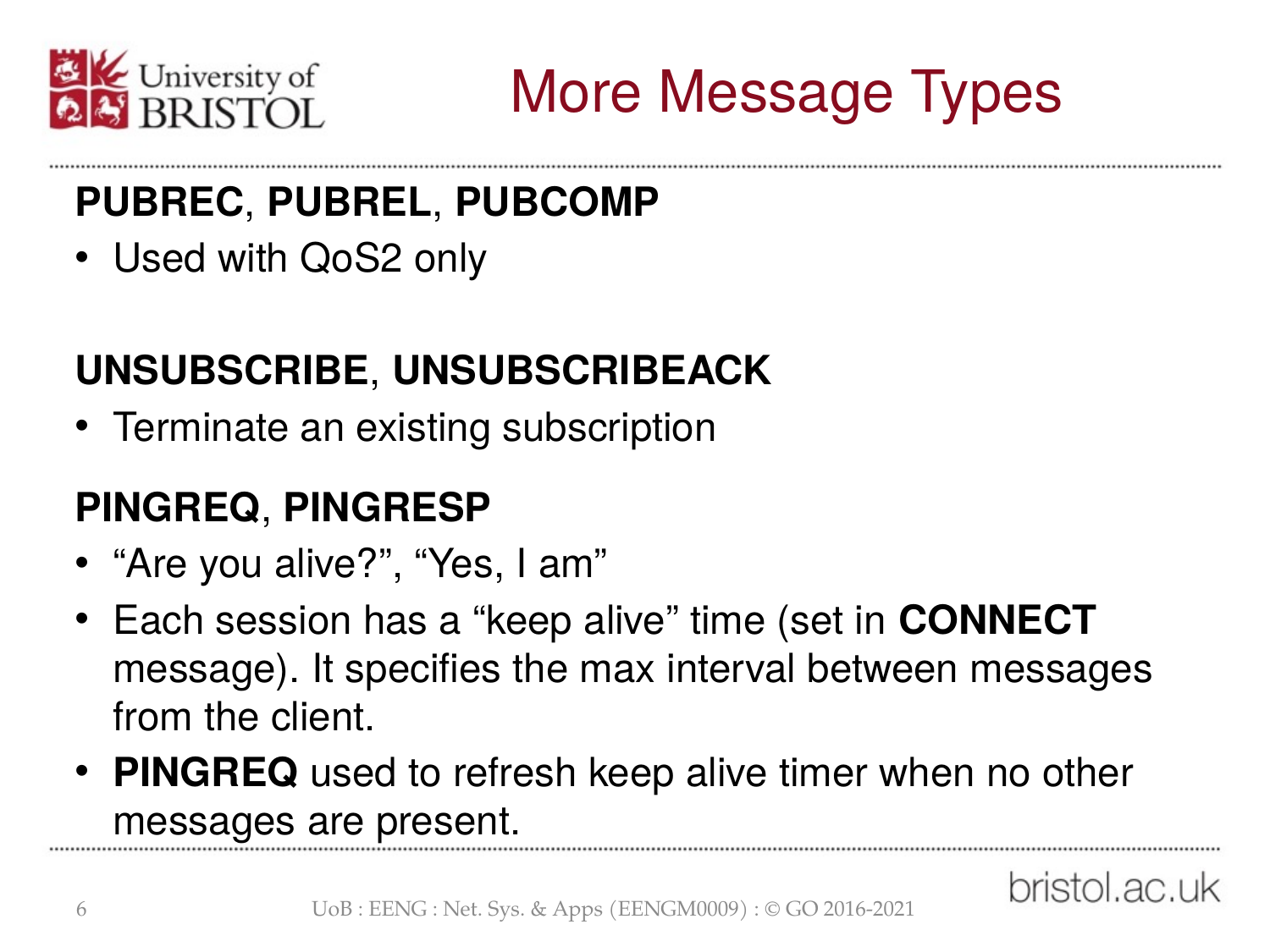

# More Message Types
PUBREC, PUBREL, PUBCOMP
Used with QoS2 only

UNSUBSCRIBE, UNSUBSCRIBEACK
Terminate an existing subscription

PINGREQ, PINGRESP
“Are you alive?”, “Yes, I am”
Each session has a “keep alive” time (set in CONNECT message). It specifies the max interval between messages from the client.
PINGREQ used to refresh keep alive timer when no other messages are present.
6
UoB : EENG : Net. Sys. & Apps (EENGM0009) : © GO 2016-2021